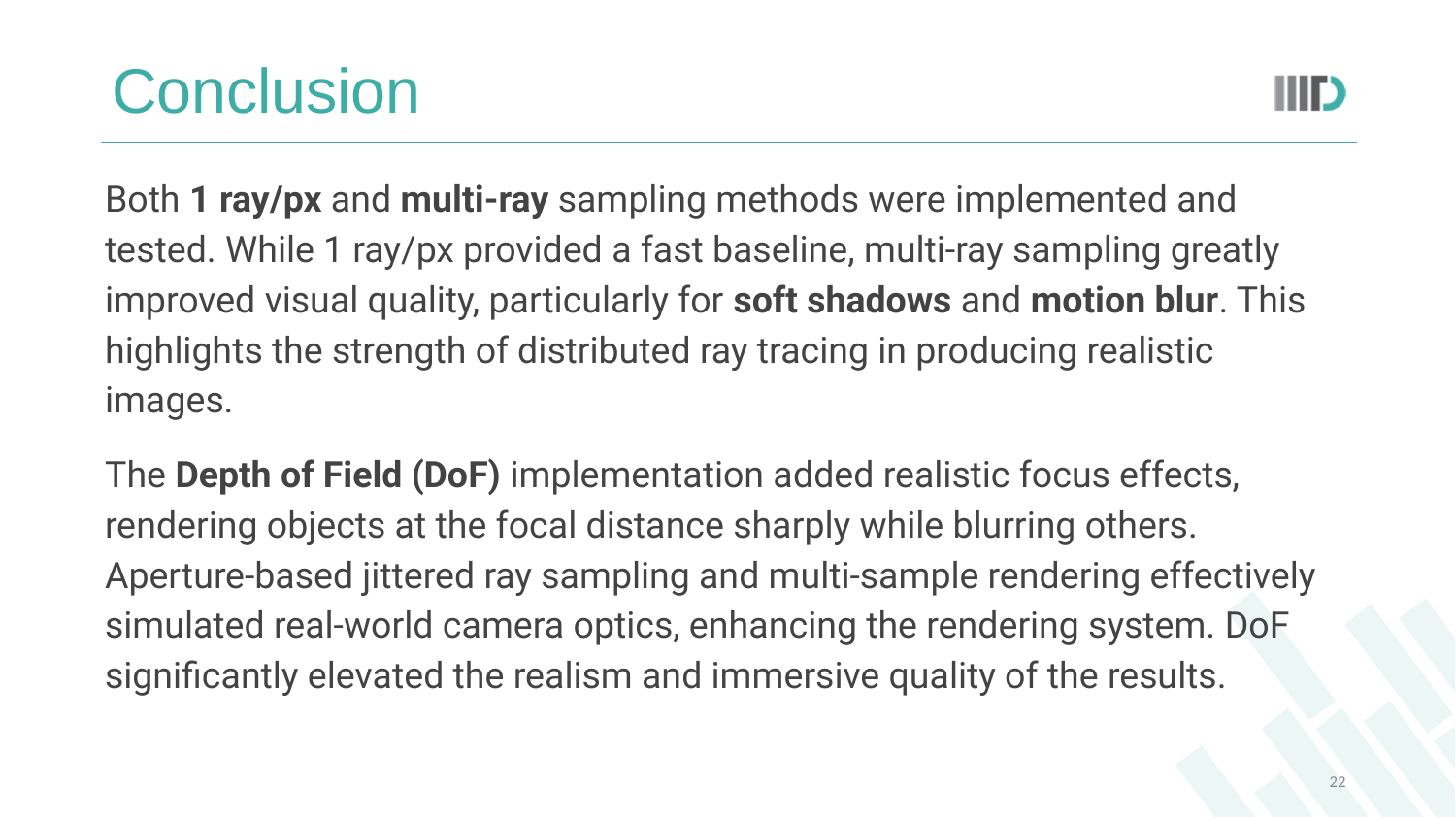

# Conclusion
Both 1 ray/px and multi-ray sampling methods were implemented and tested. While 1 ray/px provided a fast baseline, multi-ray sampling greatly improved visual quality, particularly for soft shadows and motion blur. This highlights the strength of distributed ray tracing in producing realistic images.
The Depth of Field (DoF) implementation added realistic focus effects, rendering objects at the focal distance sharply while blurring others. Aperture-based jittered ray sampling and multi-sample rendering effectively simulated real-world camera optics, enhancing the rendering system. DoF significantly elevated the realism and immersive quality of the results.

22